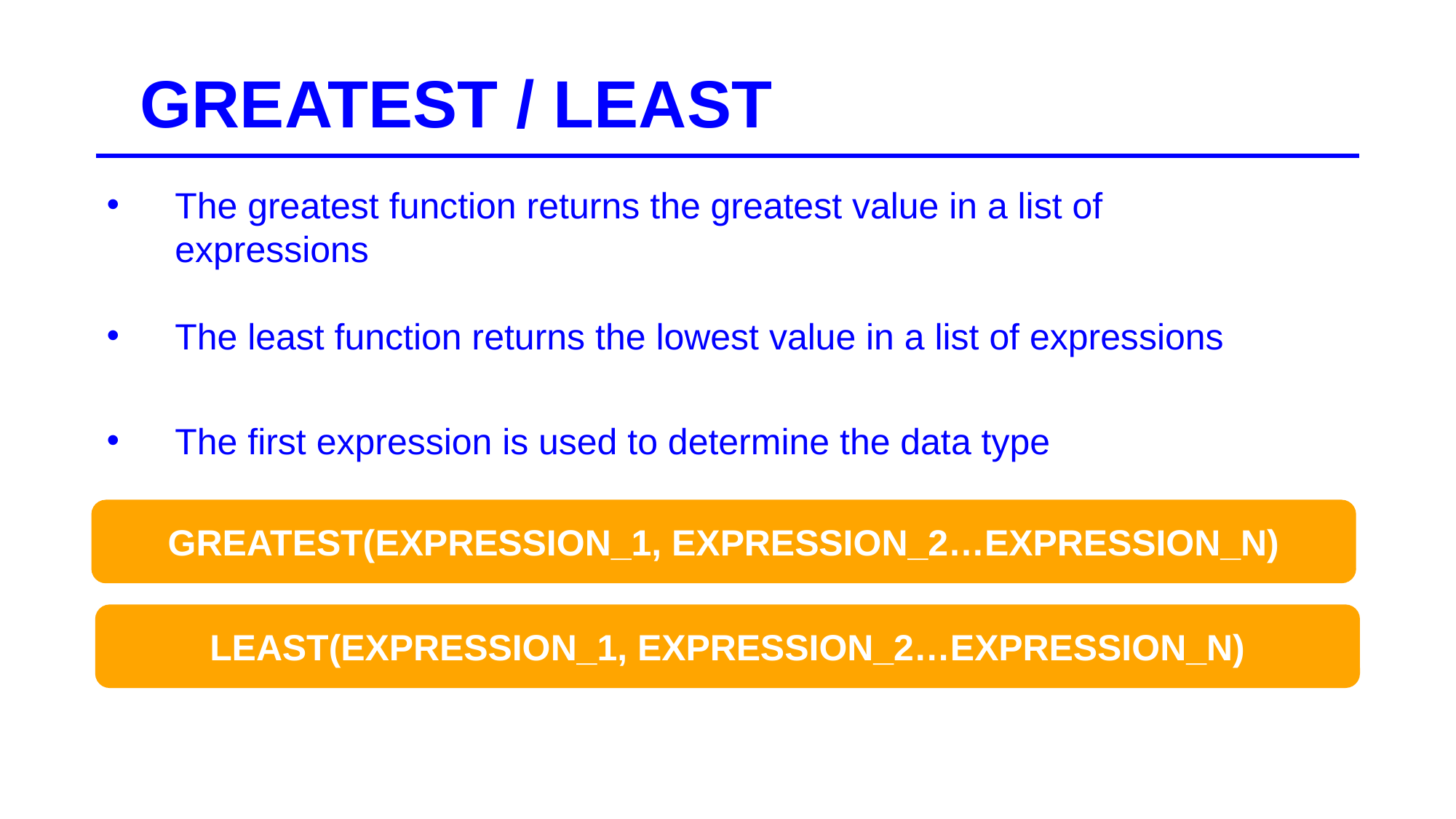

GREATEST / LEAST
The greatest function returns the greatest value in a list of expressions
The least function returns the lowest value in a list of expressions
The first expression is used to determine the data type
GREATEST(EXPRESSION_1, EXPRESSION_2…EXPRESSION_N)
LEAST(EXPRESSION_1, EXPRESSION_2…EXPRESSION_N)